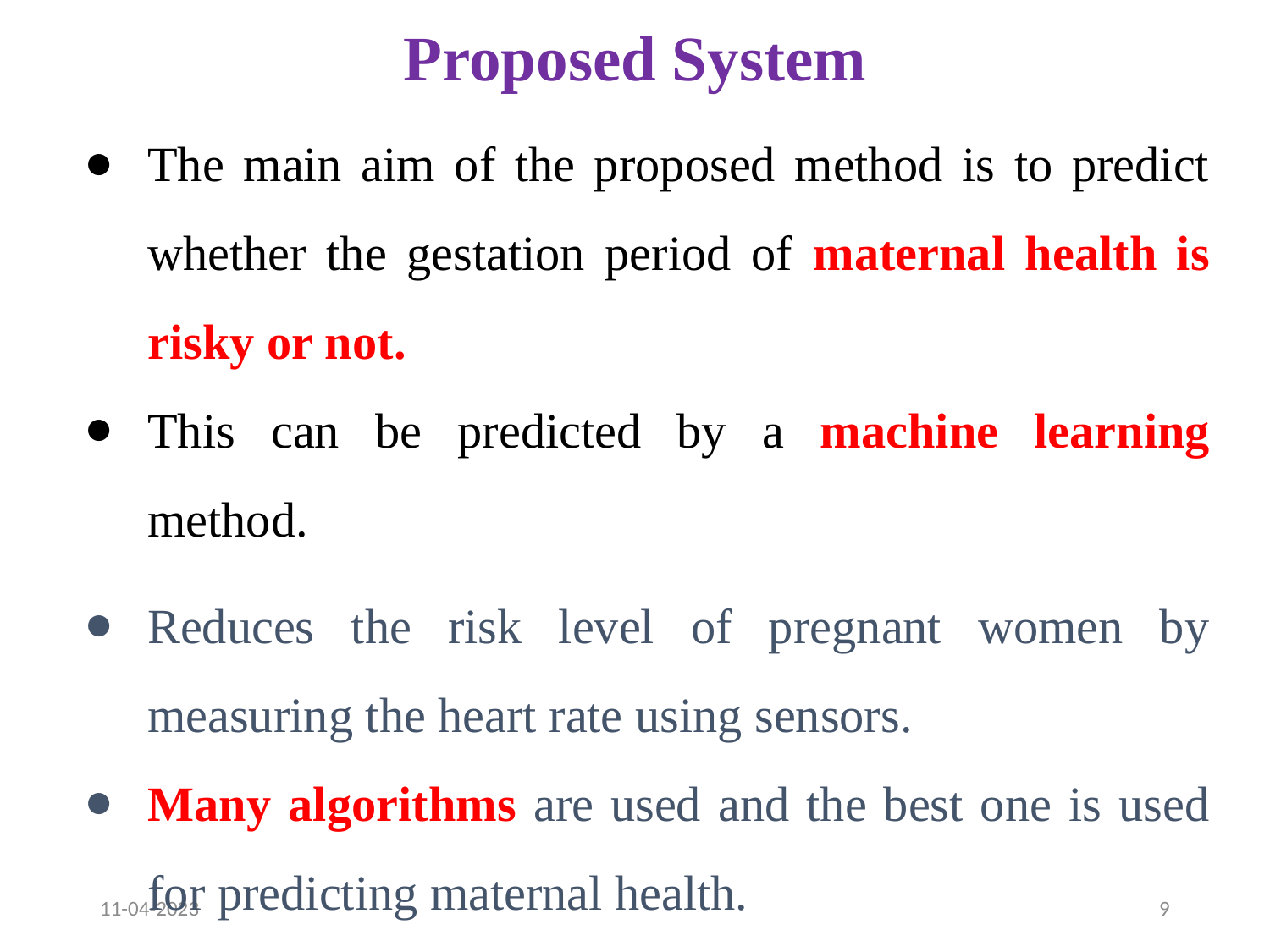

# Proposed System
The main aim of the proposed method is to predict whether the gestation period of maternal health is risky or not.
This can be predicted by a machine learning method.
Reduces the risk level of pregnant women by measuring the heart rate using sensors.
Many algorithms are used and the best one is used for predicting maternal health.

11-04-2023
9